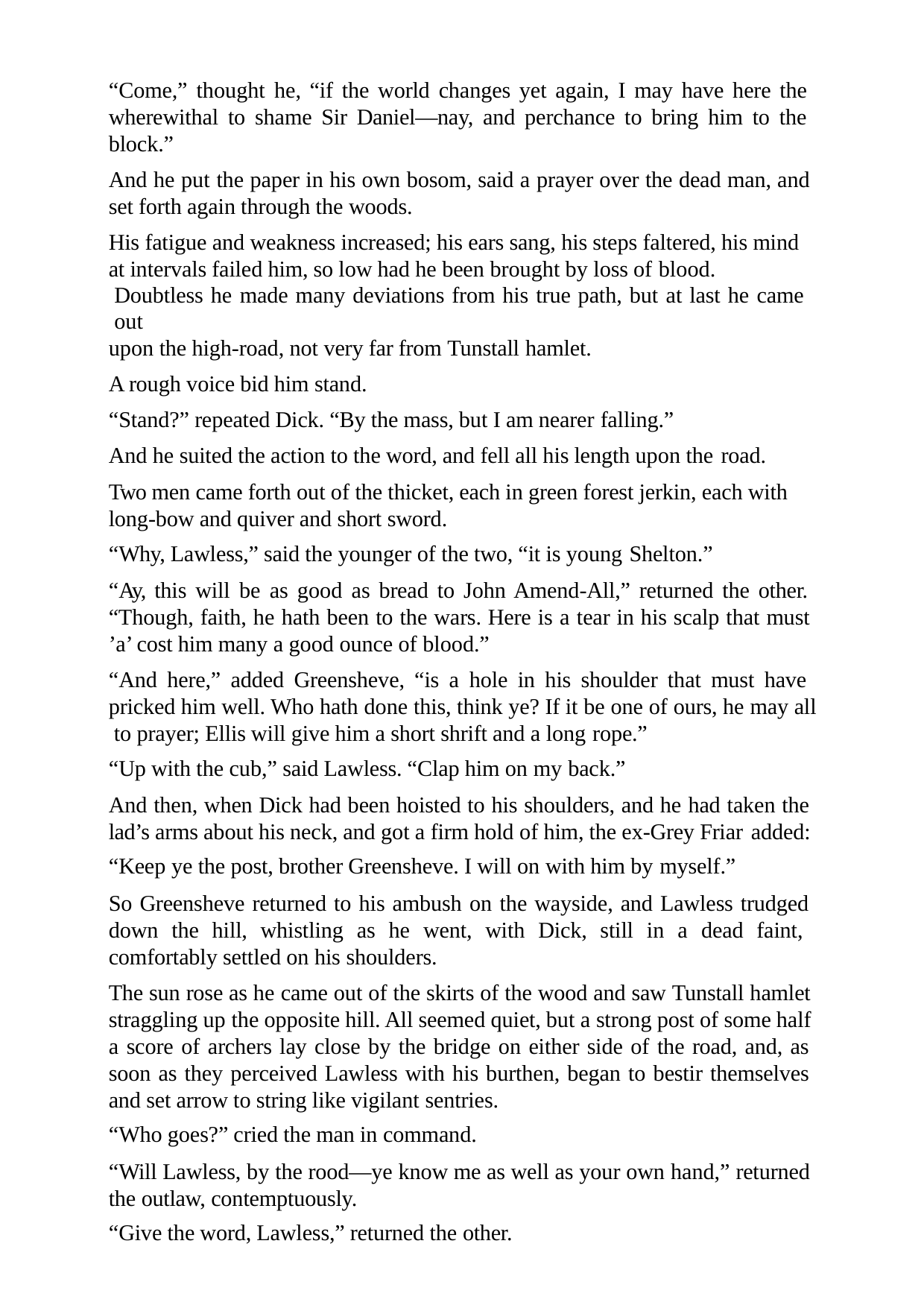

“Come,” thought he, “if the world changes yet again, I may have here the  wherewithal to shame Sir Daniel—nay, and perchance to bring him to the  block.”
And he put the paper in his own bosom, said a prayer over the dead man, and  set forth again through the woods.
His fatigue and weakness increased; his ears sang, his steps faltered, his mind  at intervals failed him, so low had he been brought by loss of blood.
Doubtless he made many deviations from his true path, but at last he came out
upon the high-road, not very far from Tunstall hamlet.
A rough voice bid him stand.
“Stand?” repeated Dick. “By the mass, but I am nearer falling.”
And he suited the action to the word, and fell all his length upon the road.
Two men came forth out of the thicket, each in green forest jerkin, each with  long-bow and quiver and short sword.
“Why, Lawless,” said the younger of the two, “it is young Shelton.”
“Ay, this will be as good as bread to John Amend-All,” returned the other.  “Though, faith, he hath been to the wars. Here is a tear in his scalp that must  ’a’ cost him many a good ounce of blood.”
“And here,” added Greensheve, “is a hole in his shoulder that must have  pricked him well. Who hath done this, think ye? If it be one of ours, he may all  to prayer; Ellis will give him a short shrift and a long rope.”
“Up with the cub,” said Lawless. “Clap him on my back.”
And then, when Dick had been hoisted to his shoulders, and he had taken the  lad’s arms about his neck, and got a firm hold of him, the ex-Grey Friar added:
“Keep ye the post, brother Greensheve. I will on with him by myself.”
So Greensheve returned to his ambush on the wayside, and Lawless trudged  down the hill, whistling as he went, with Dick, still in a dead faint,  comfortably settled on his shoulders.
The sun rose as he came out of the skirts of the wood and saw Tunstall hamlet  straggling up the opposite hill. All seemed quiet, but a strong post of some half  a score of archers lay close by the bridge on either side of the road, and, as  soon as they perceived Lawless with his burthen, began to bestir themselves  and set arrow to string like vigilant sentries.
“Who goes?” cried the man in command.
“Will Lawless, by the rood—ye know me as well as your own hand,” returned  the outlaw, contemptuously.
“Give the word, Lawless,” returned the other.